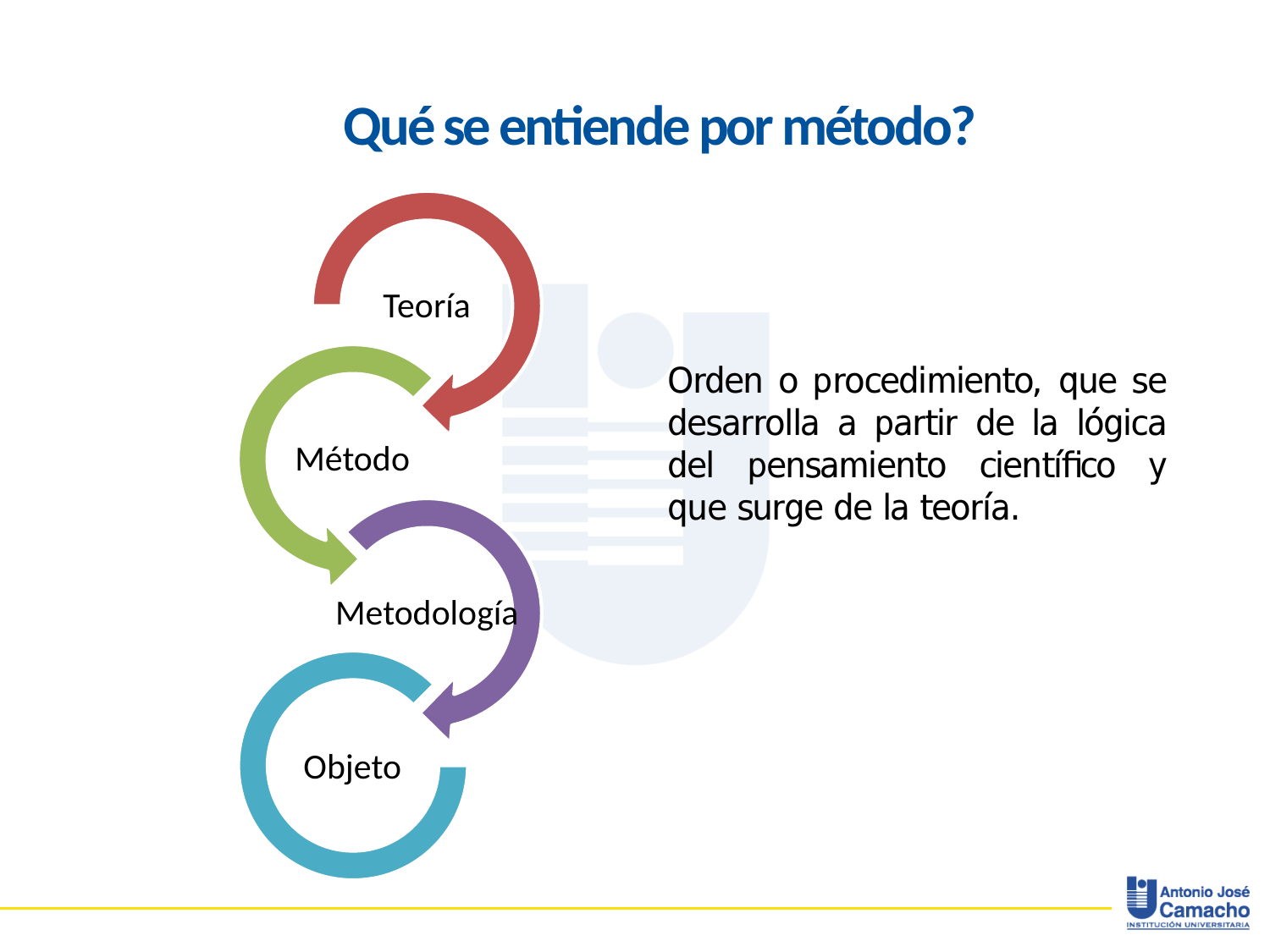

# Qué se entiende por método?
Teoría
Método
Metodología
Objeto
Orden o procedimiento, que se desarrolla a partir de la lógica del pensamiento científico y que surge de la teoría.